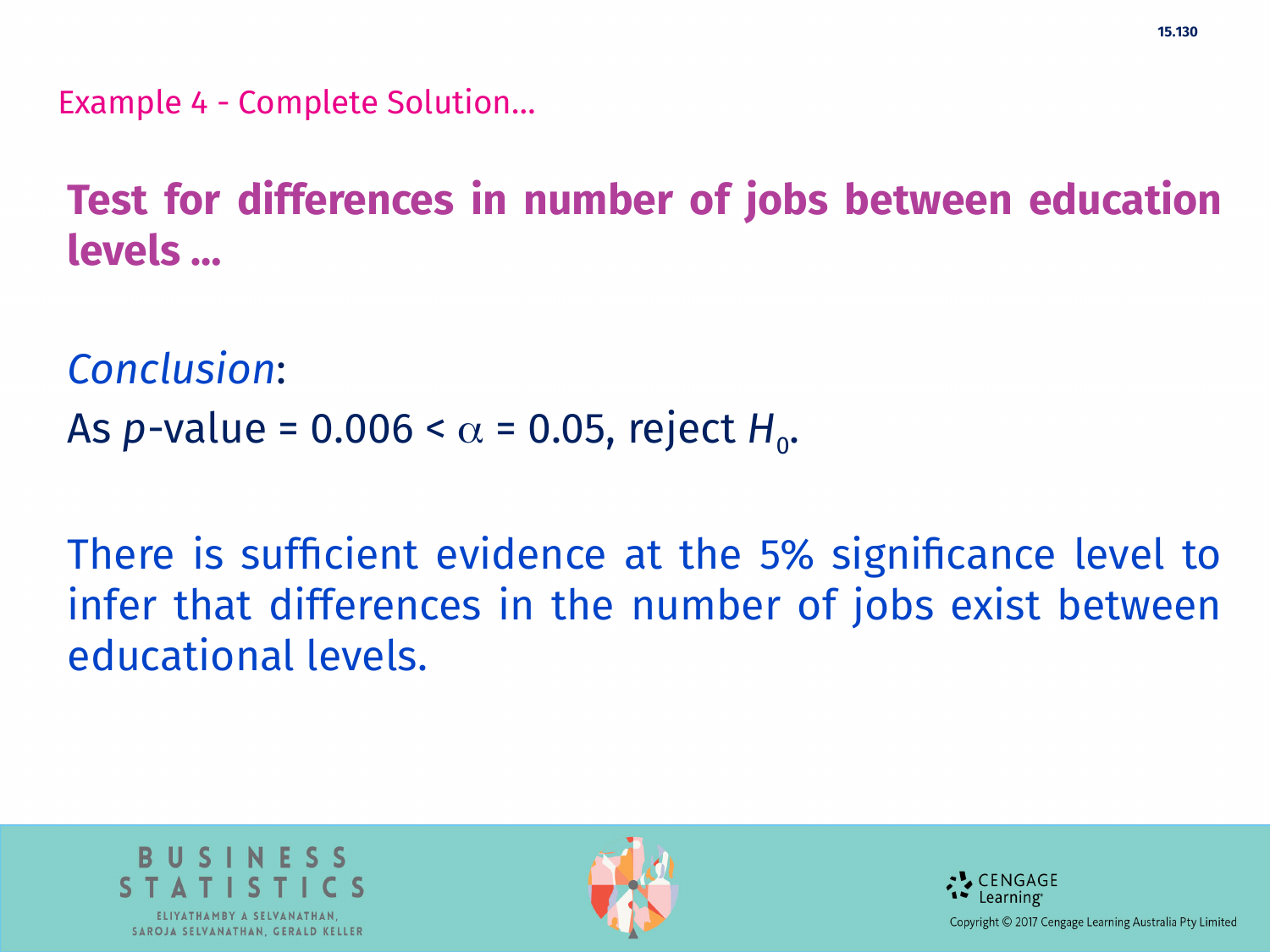

15.130
Example 4 - Complete Solution…
Test for differences in number of jobs between education levels …

Conclusion:
As p-value = 0.006 < α = 0.05, reject H0.

There is sufficient evidence at the 5% significance level to infer that differences in the number of jobs exist between educational levels.